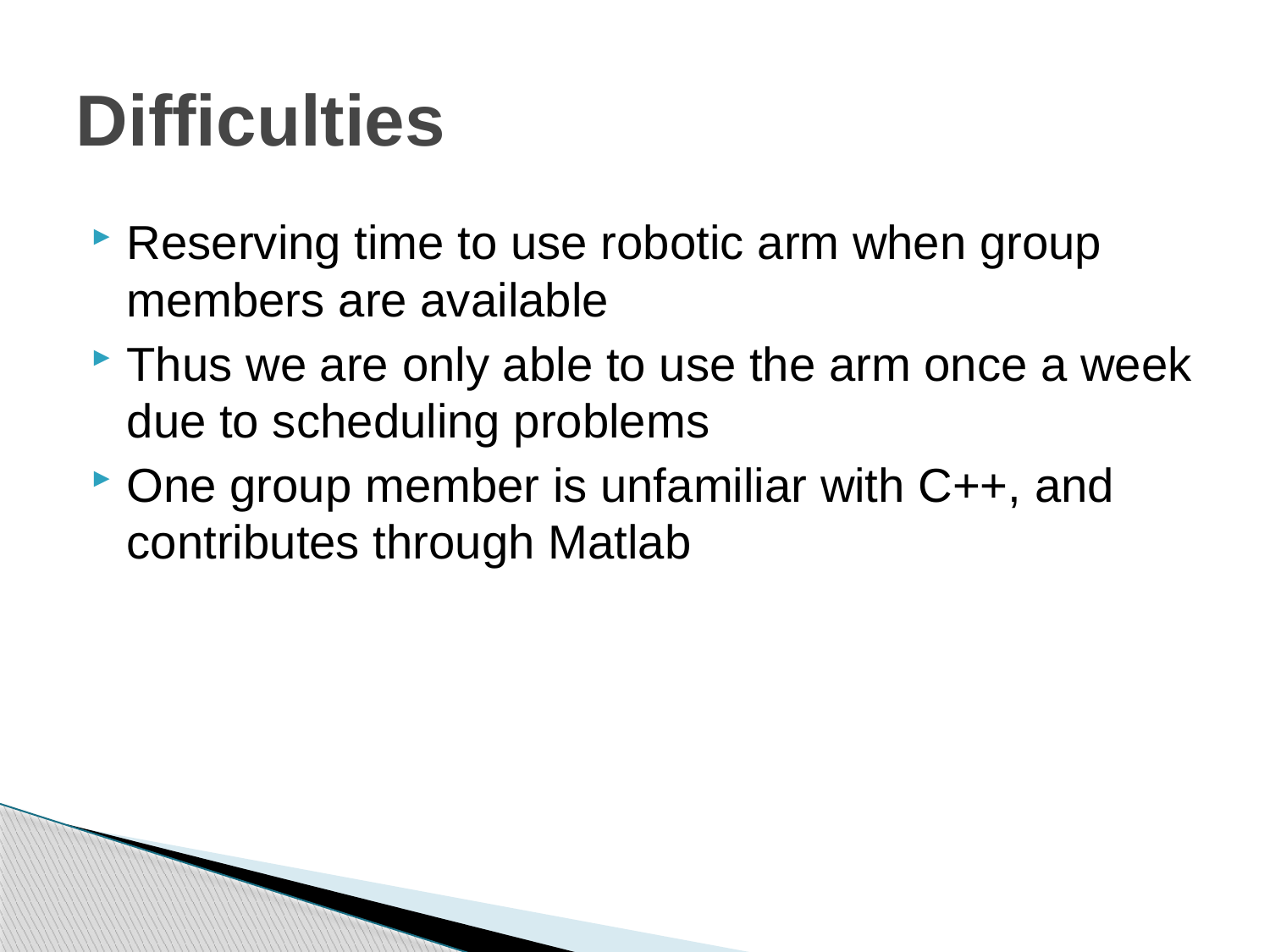

# Difficulties
Reserving time to use robotic arm when group members are available
Thus we are only able to use the arm once a week due to scheduling problems
One group member is unfamiliar with C++, and contributes through Matlab